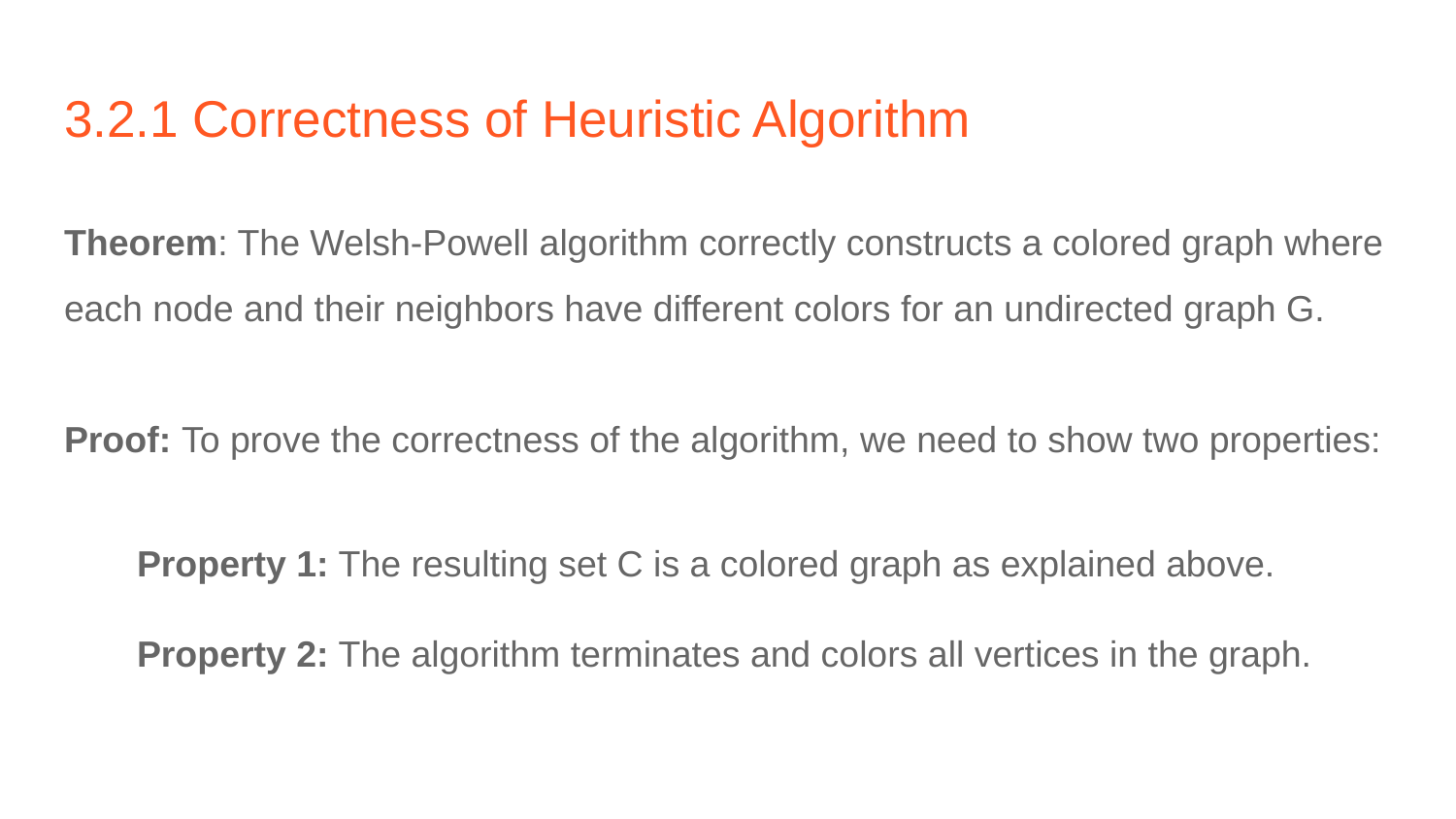

# 3.2.1 Correctness of Heuristic Algorithm
Theorem: The Welsh-Powell algorithm correctly constructs a colored graph where each node and their neighbors have different colors for an undirected graph G.

Proof: To prove the correctness of the algorithm, we need to show two properties:

Property 1: The resulting set C is a colored graph as explained above.
Property 2: The algorithm terminates and colors all vertices in the graph.